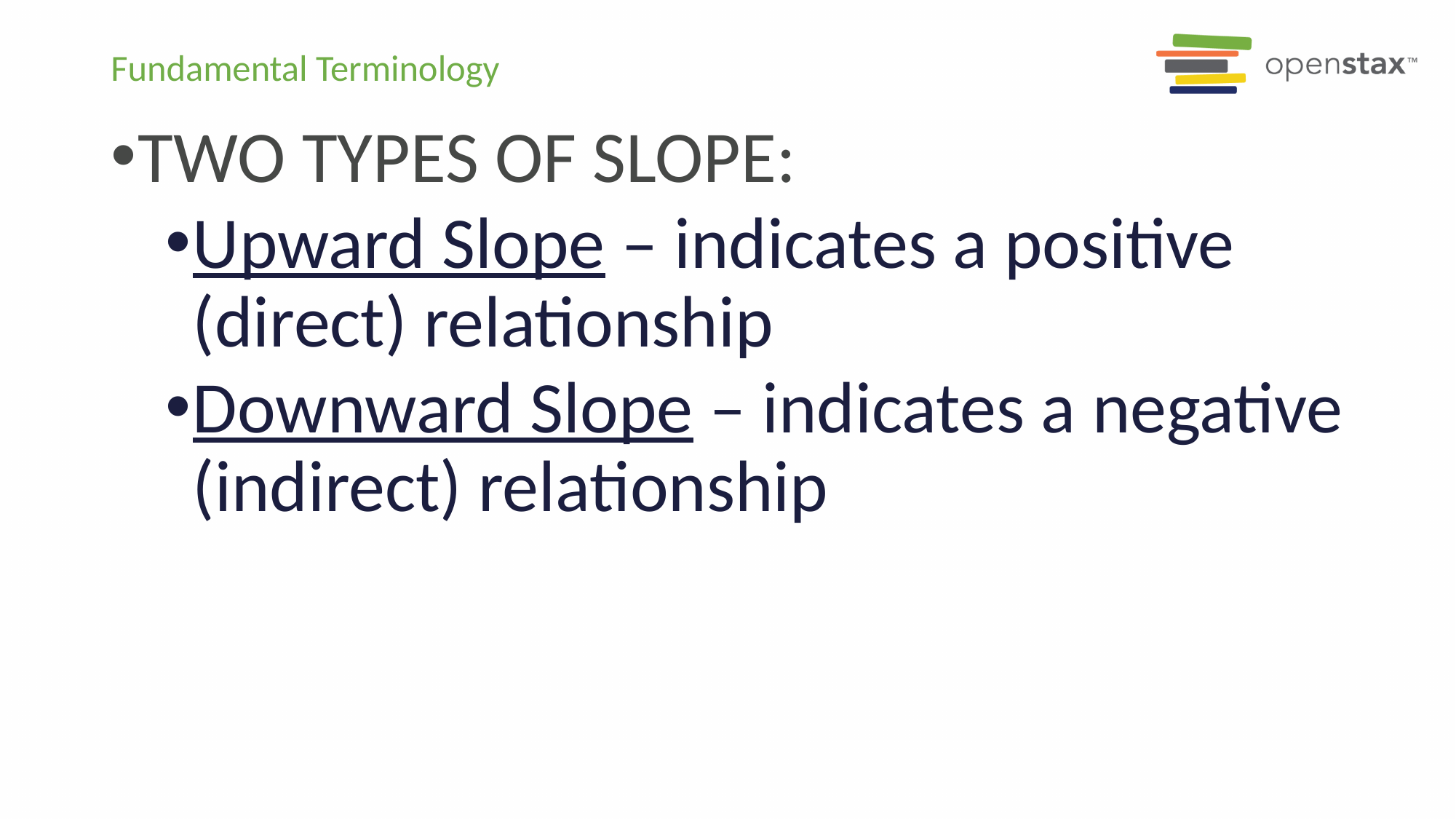

# Fundamental Terminology
TWO TYPES OF SLOPE:
Upward Slope – indicates a positive (direct) relationship
Downward Slope – indicates a negative (indirect) relationship